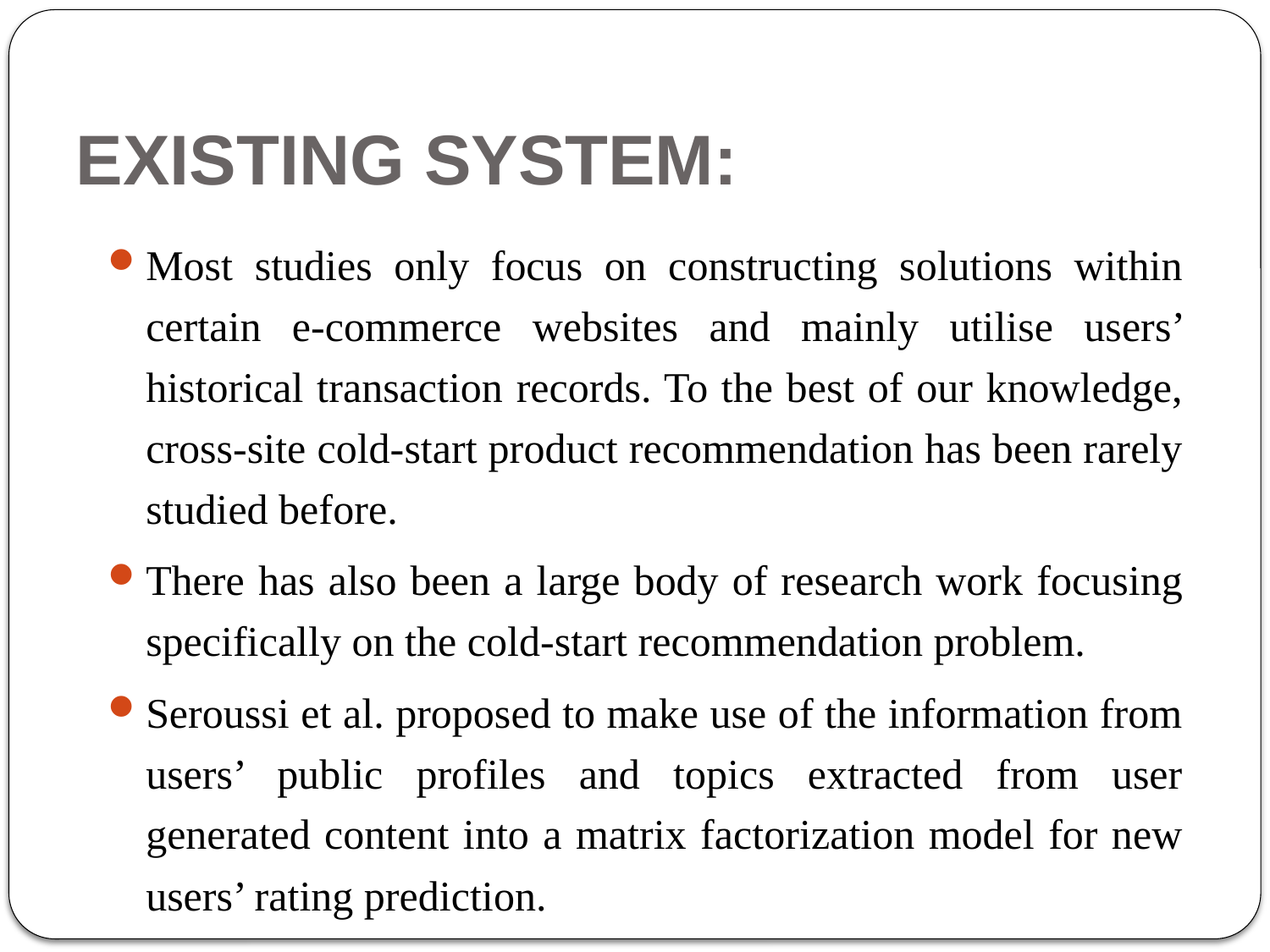

# EXISTING SYSTEM:
Most studies only focus on constructing solutions within certain e-commerce websites and mainly utilise users’ historical transaction records. To the best of our knowledge, cross-site cold-start product recommendation has been rarely studied before.
There has also been a large body of research work focusing specifically on the cold-start recommendation problem.
Seroussi et al. proposed to make use of the information from users’ public profiles and topics extracted from user generated content into a matrix factorization model for new users’ rating prediction.